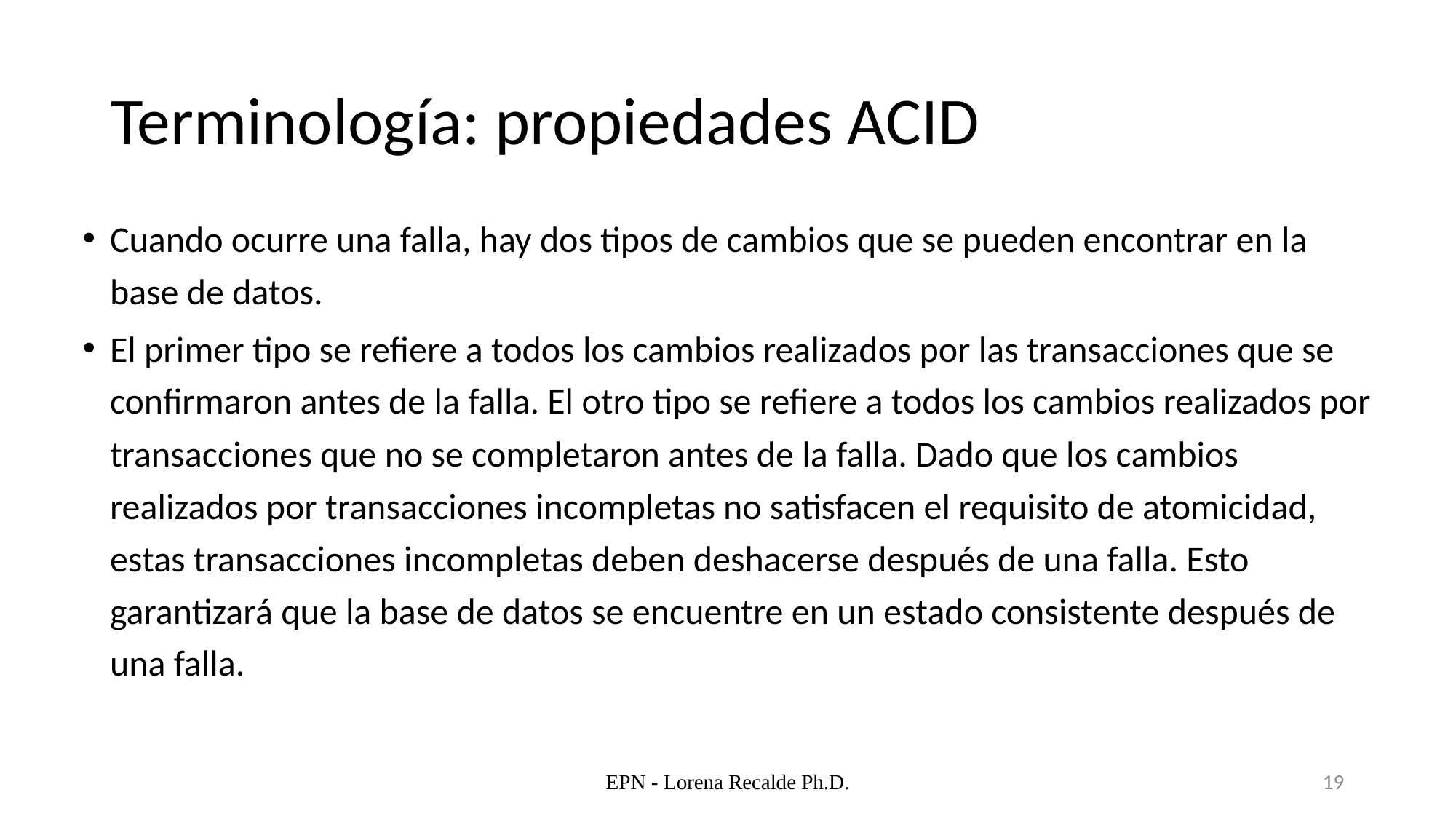

# Terminología: propiedades ACID
Cuando ocurre una falla, hay dos tipos de cambios que se pueden encontrar en la base de datos.
El primer tipo se refiere a todos los cambios realizados por las transacciones que se confirmaron antes de la falla. El otro tipo se refiere a todos los cambios realizados por transacciones que no se completaron antes de la falla. Dado que los cambios realizados por transacciones incompletas no satisfacen el requisito de atomicidad, estas transacciones incompletas deben deshacerse después de una falla. Esto garantizará que la base de datos se encuentre en un estado consistente después de una falla.
EPN - Lorena Recalde Ph.D.
19